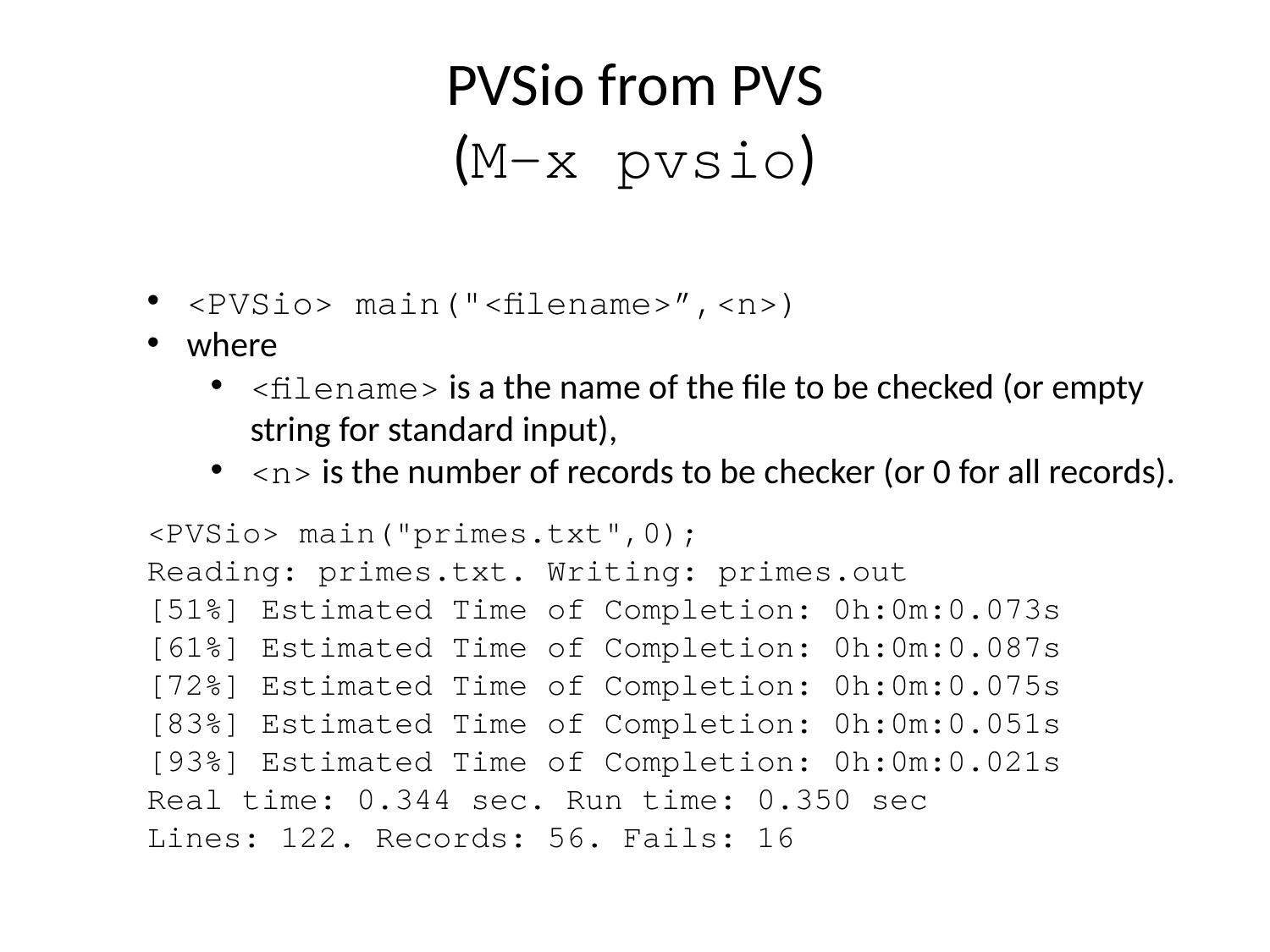

# PVSio from PVS (M-x pvsio)
<PVSio> main("<filename>”,<n>)
where
<filename> is a the name of the file to be checked (or empty string for standard input),
<n> is the number of records to be checker (or 0 for all records).

<PVSio> main("primes.txt",0);
Reading: primes.txt. Writing: primes.out
[51%] Estimated Time of Completion: 0h:0m:0.073s
[61%] Estimated Time of Completion: 0h:0m:0.087s
[72%] Estimated Time of Completion: 0h:0m:0.075s
[83%] Estimated Time of Completion: 0h:0m:0.051s
[93%] Estimated Time of Completion: 0h:0m:0.021s
Real time: 0.344 sec. Run time: 0.350 sec
Lines: 122. Records: 56. Fails: 16